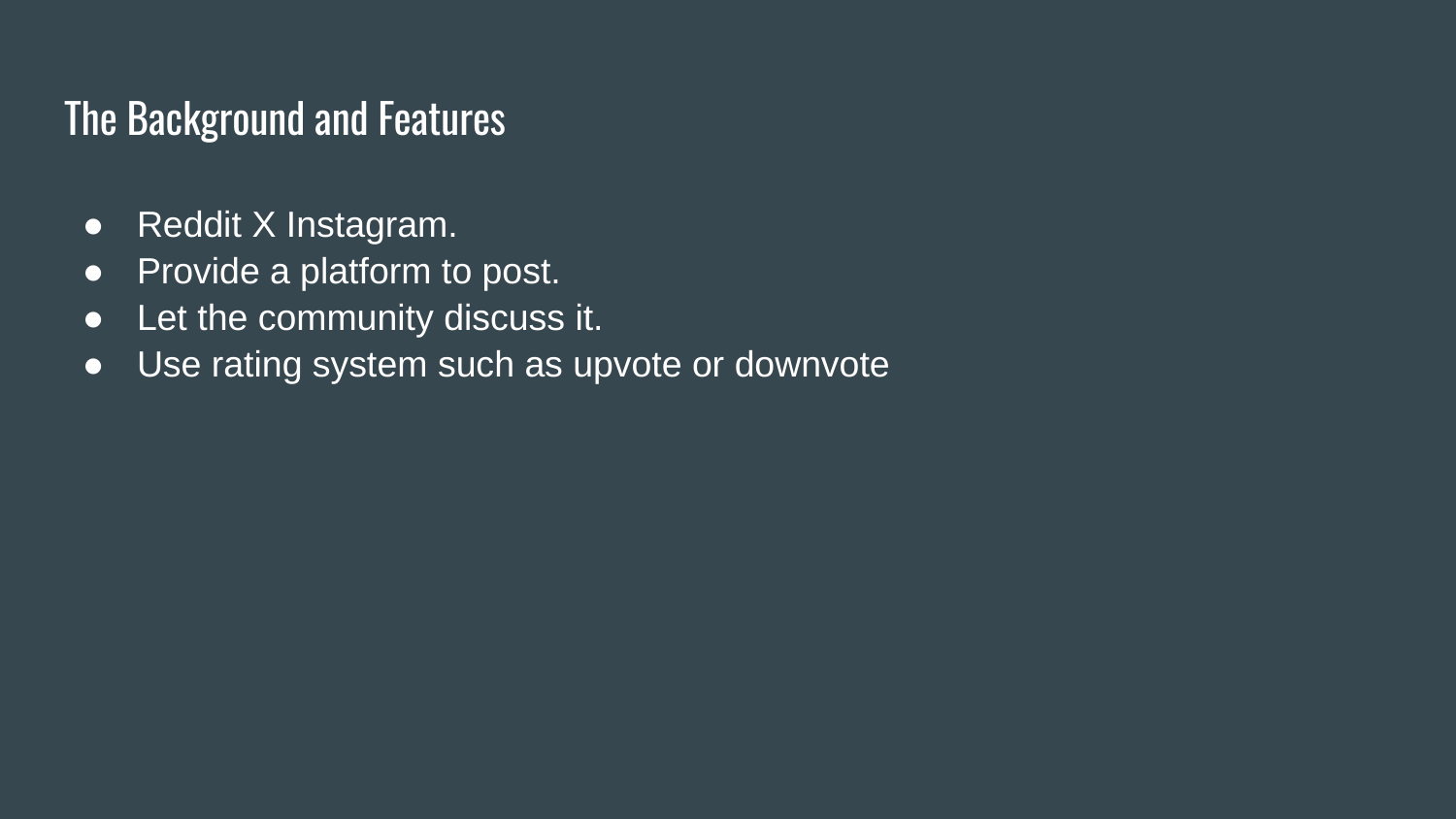

# The Background and Features
Reddit X Instagram.
Provide a platform to post.
Let the community discuss it.
Use rating system such as upvote or downvote